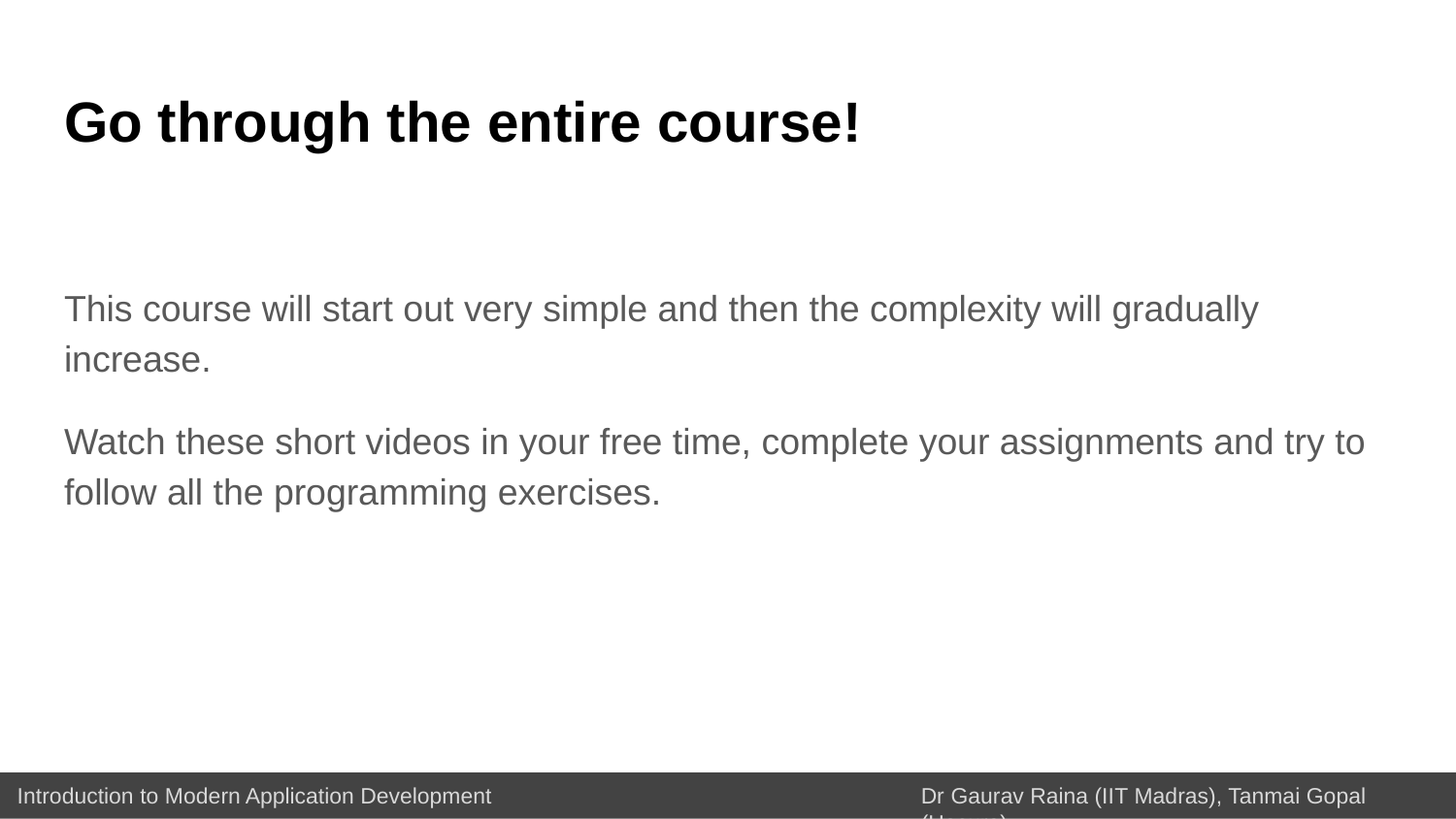

# Go through the entire course!
This course will start out very simple and then the complexity will gradually increase.
Watch these short videos in your free time, complete your assignments and try to follow all the programming exercises.